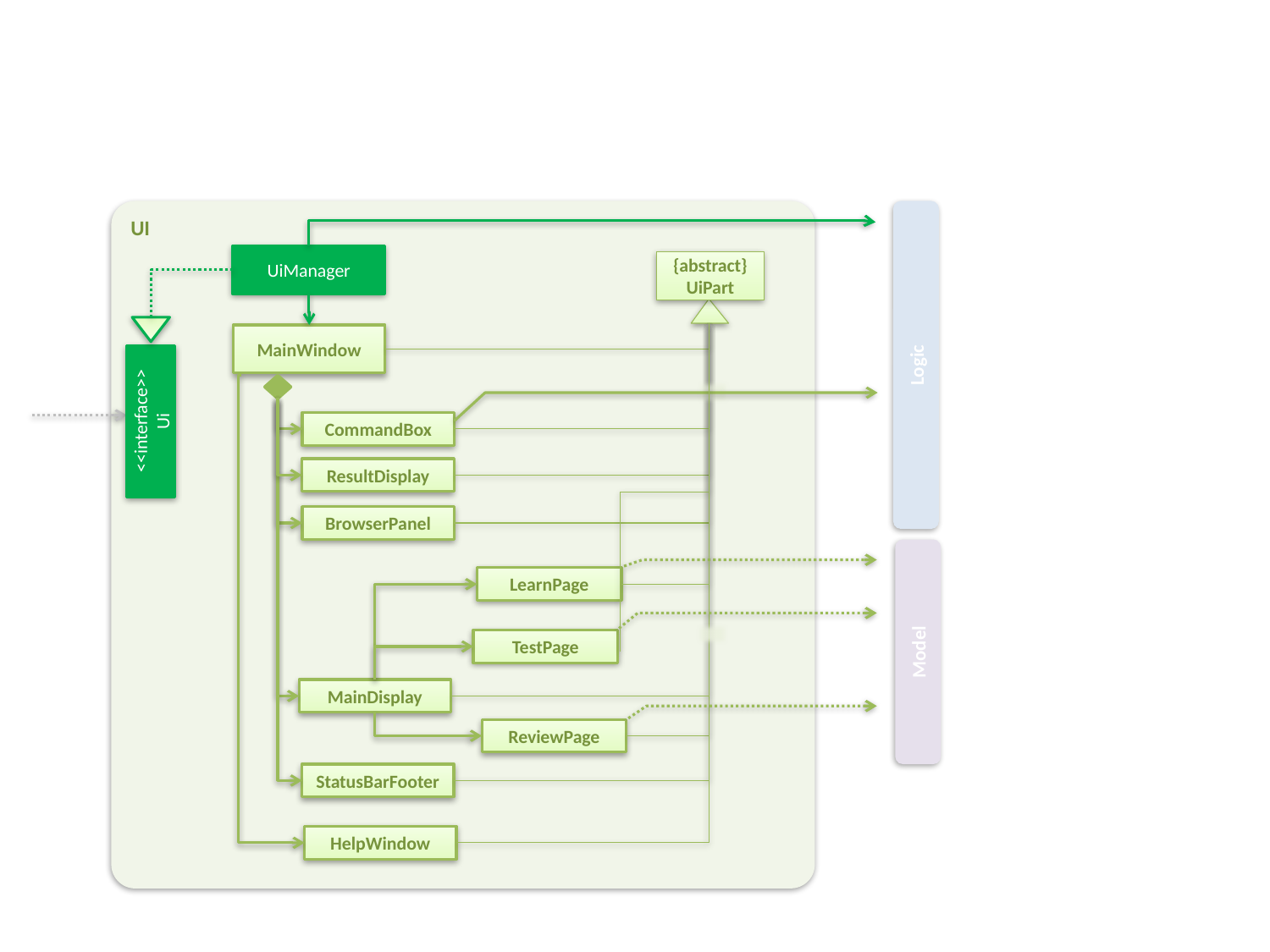

UI
UiManager
{abstract}
UiPart

MainWindow
Logic

<<interface>>
Ui
CommandBox
ResultDisplay
BrowserPanel

LearnPage

Model
TestPage
MainDisplay

ReviewPage
StatusBarFooter
HelpWindow